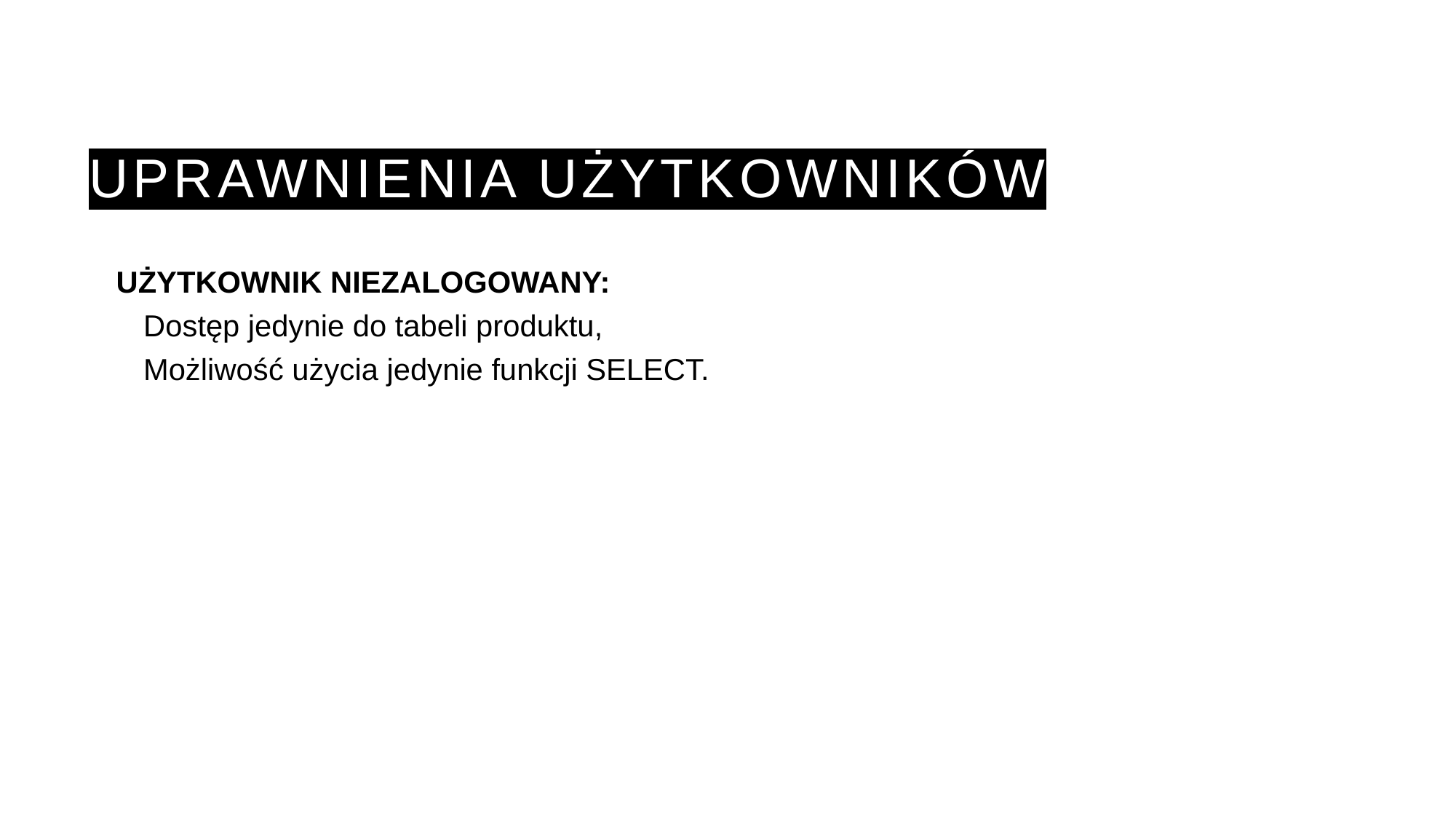

# Uprawnienia użytkowników
UŻYTKOWNIK NIEZALOGOWANY:
Dostęp jedynie do tabeli produktu,
Możliwość użycia jedynie funkcji SELECT.